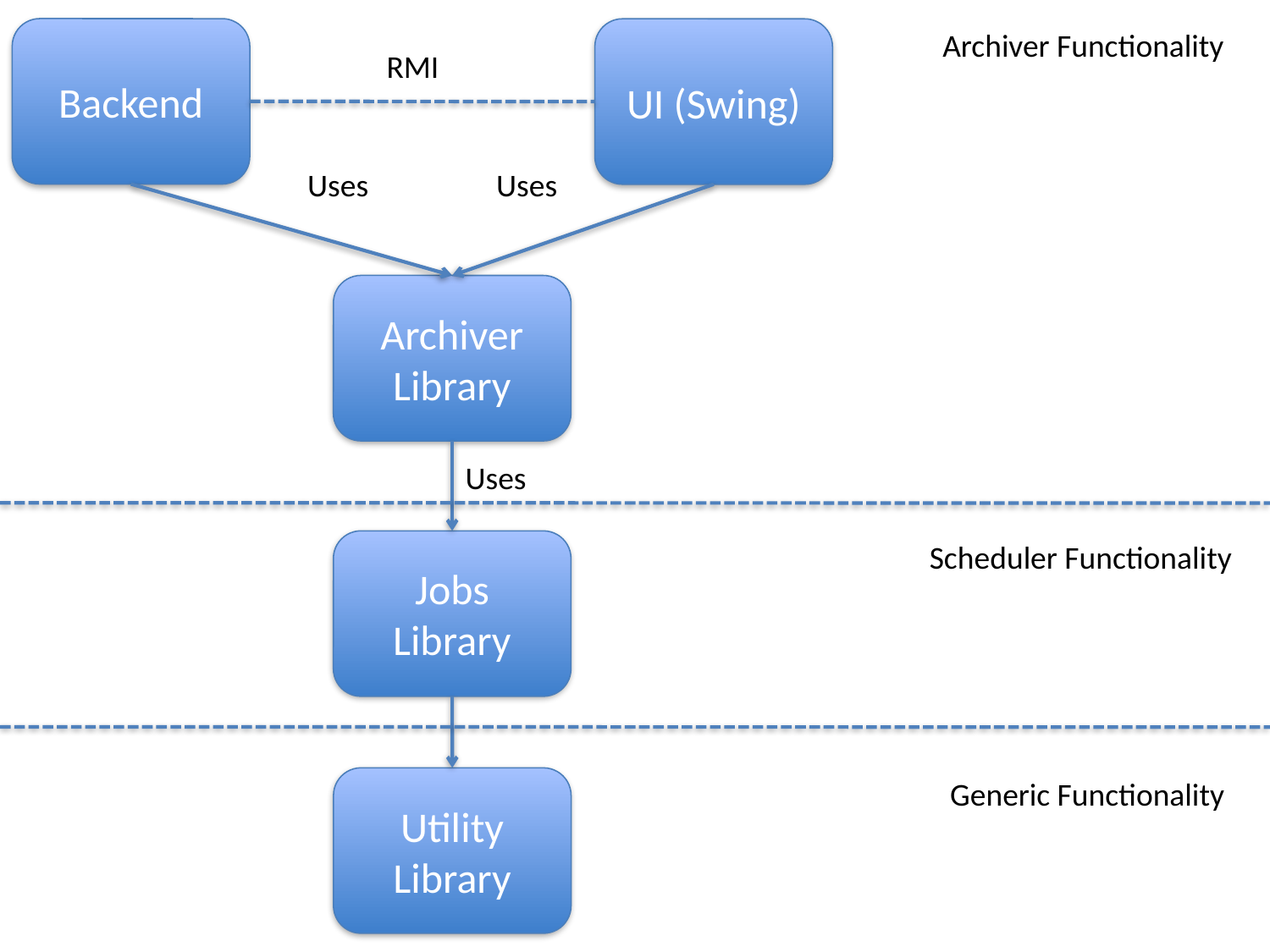

Backend
UI (Swing)
Archiver Functionality
RMI
Uses
Uses
Archiver Library
Uses
Jobs Library
Scheduler Functionality
Utility Library
Generic Functionality